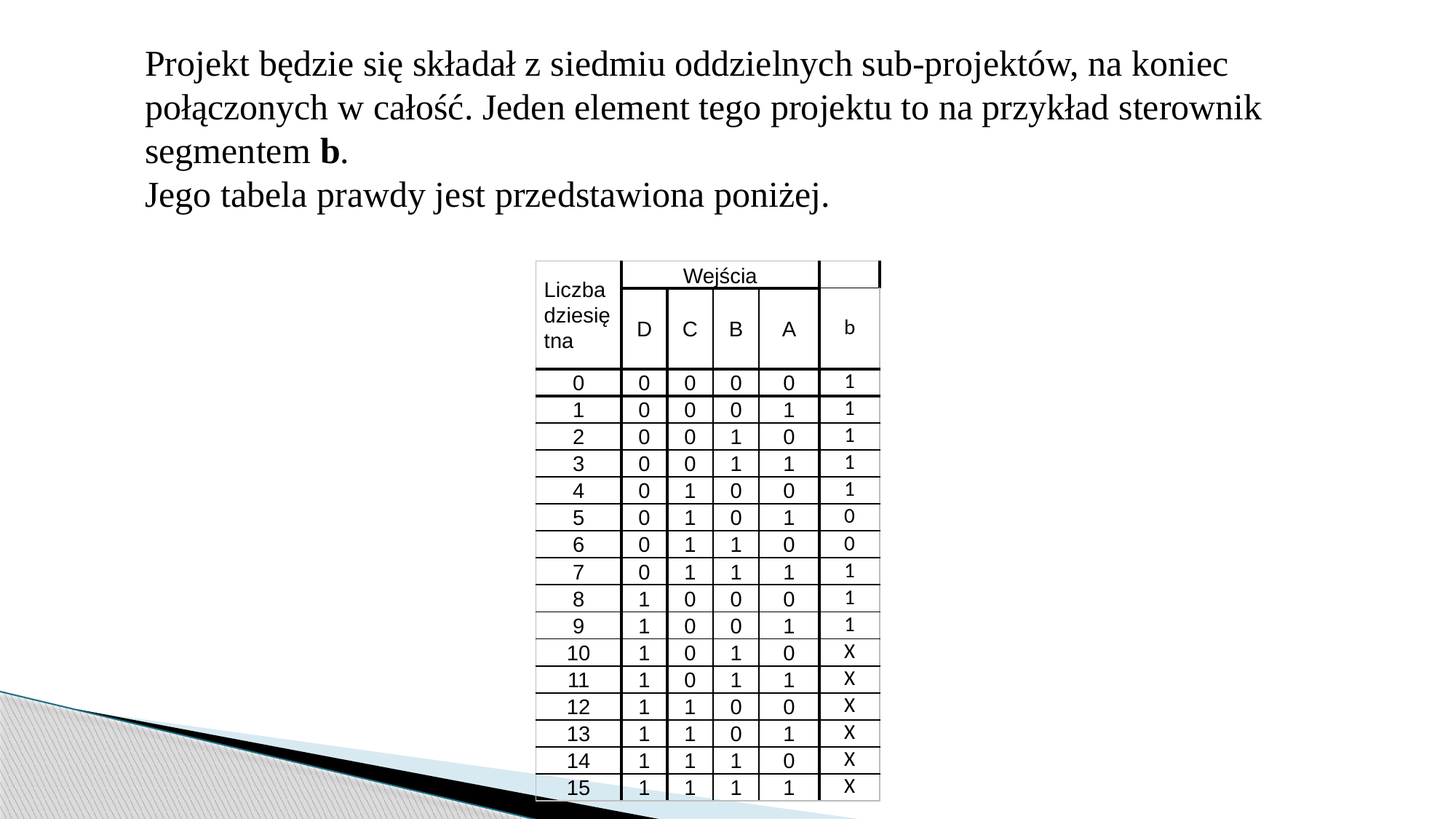

Projekt będzie się składał z siedmiu oddzielnych sub-projektów, na koniec połączonych w całość. Jeden element tego projektu to na przykład sterownik segmentem b.
Jego tabela prawdy jest przedstawiona poniżej.
| Liczba dziesiętna | Wejścia |  |  |  |  |
| --- | --- | --- | --- | --- | --- |
|  | D | C | B | A | b |
| 0 | 0 | 0 | 0 | 0 | 1 |
| 1 | 0 | 0 | 0 | 1 | 1 |
| 2 | 0 | 0 | 1 | 0 | 1 |
| 3 | 0 | 0 | 1 | 1 | 1 |
| 4 | 0 | 1 | 0 | 0 | 1 |
| 5 | 0 | 1 | 0 | 1 | 0 |
| 6 | 0 | 1 | 1 | 0 | 0 |
| 7 | 0 | 1 | 1 | 1 | 1 |
| 8 | 1 | 0 | 0 | 0 | 1 |
| 9 | 1 | 0 | 0 | 1 | 1 |
| 10 | 1 | 0 | 1 | 0 | X |
| 11 | 1 | 0 | 1 | 1 | X |
| 12 | 1 | 1 | 0 | 0 | X |
| 13 | 1 | 1 | 0 | 1 | X |
| 14 | 1 | 1 | 1 | 0 | X |
| 15 | 1 | 1 | 1 | 1 | X |